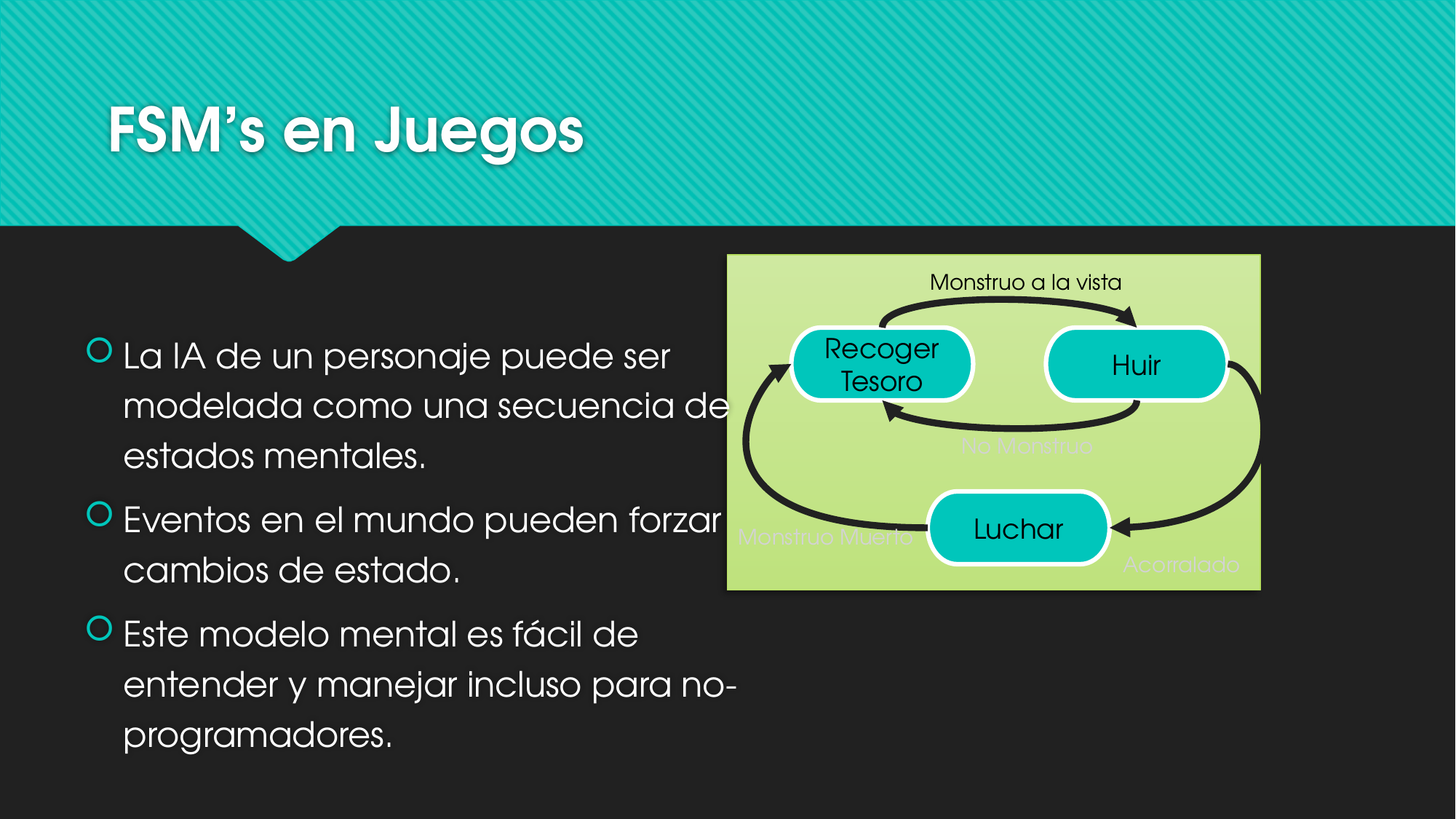

# FSM’s en Juegos

Monstruo a la vista
Recoger
Tesoro
Huir
No Monstruo
Luchar
Monstruo Muerto
Acorralado
La IA de un personaje puede ser modelada como una secuencia de estados mentales.
Eventos en el mundo pueden forzar cambios de estado.
Este modelo mental es fácil de entender y manejar incluso para no-programadores.